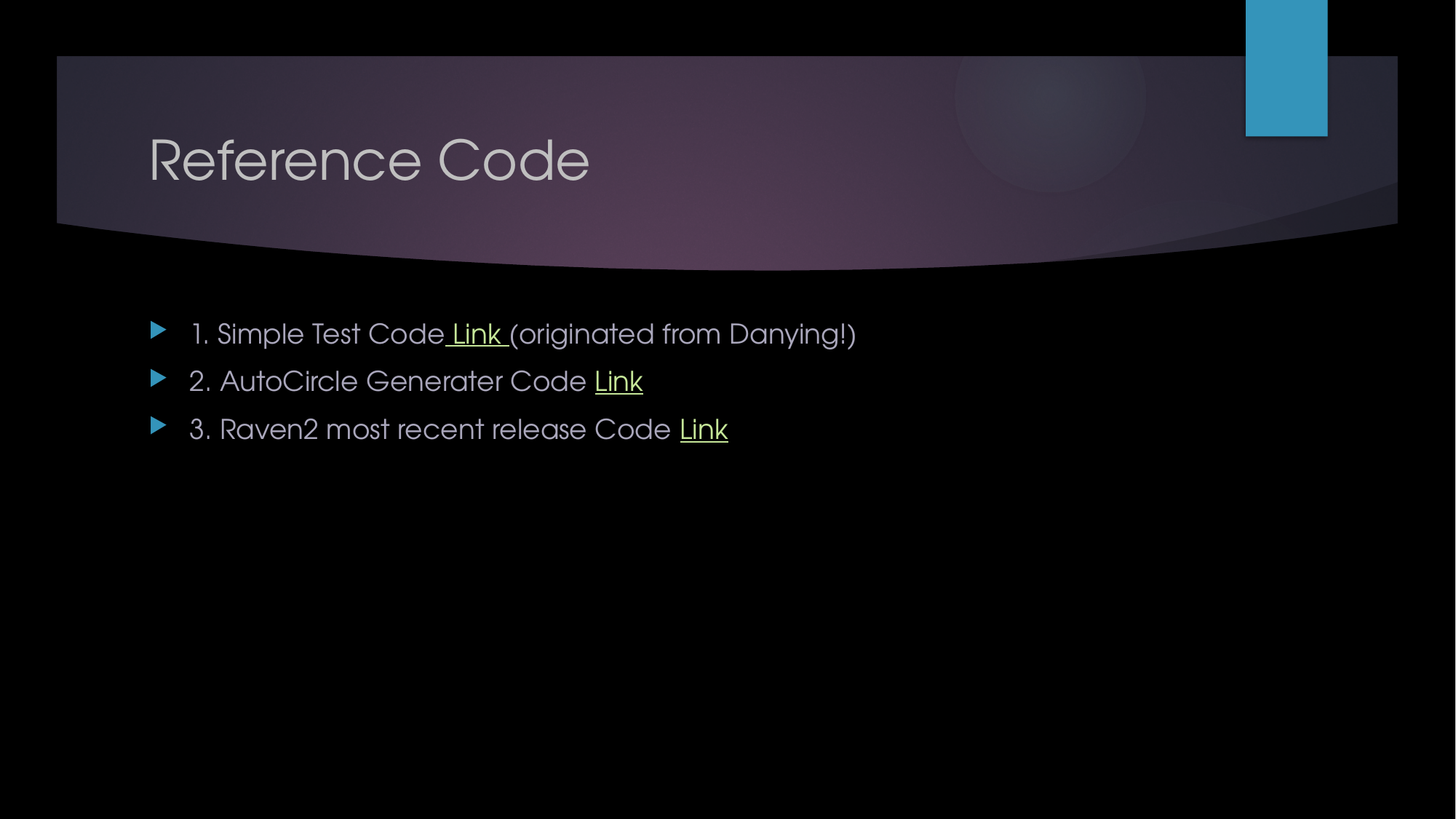

# Reference Code
1. Simple Test Code Link (originated from Danying!)
2. AutoCircle Generater Code Link
3. Raven2 most recent release Code Link